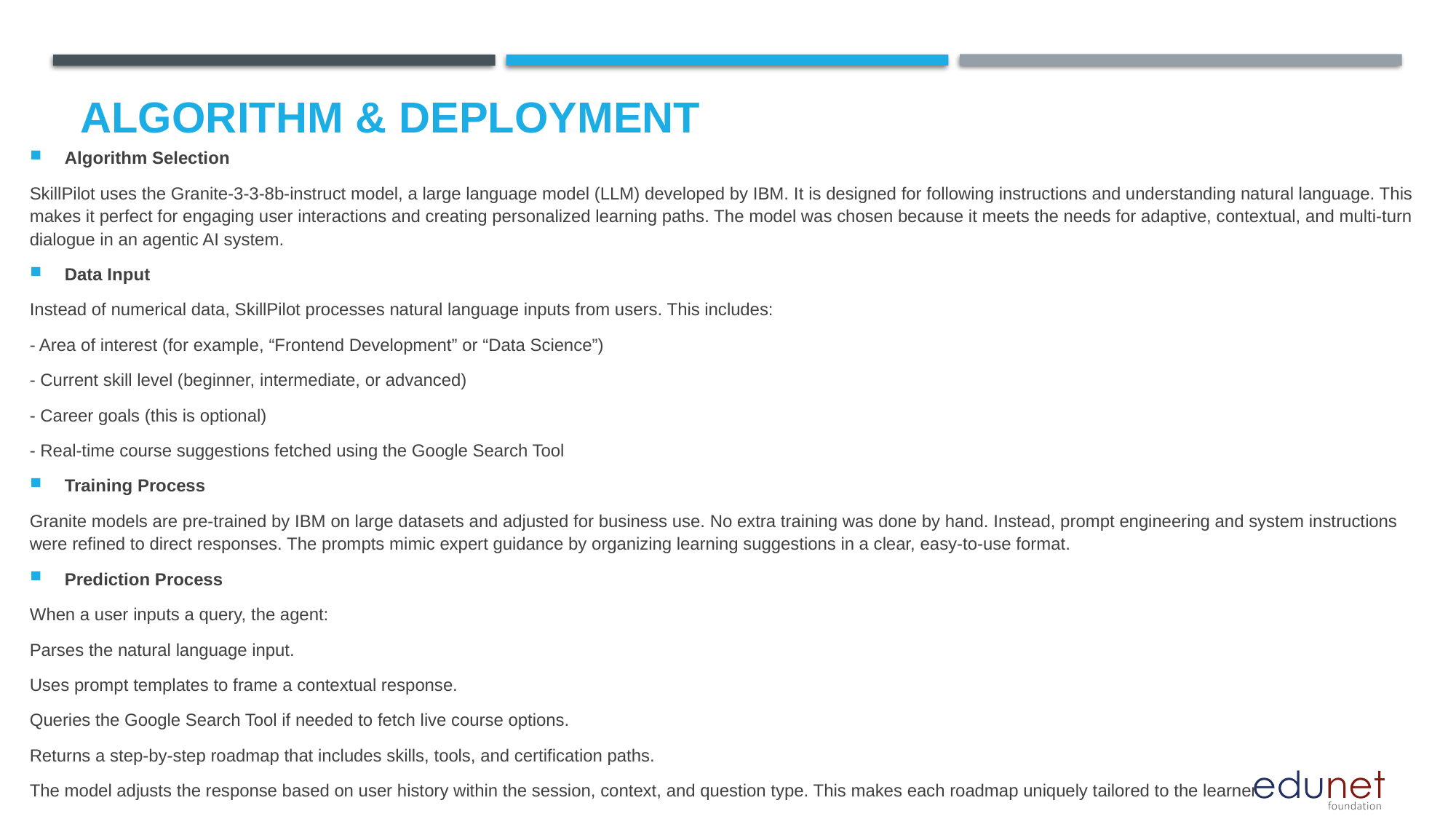

# Algorithm & Deployment
Algorithm Selection
SkillPilot uses the Granite-3-3-8b-instruct model, a large language model (LLM) developed by IBM. It is designed for following instructions and understanding natural language. This makes it perfect for engaging user interactions and creating personalized learning paths. The model was chosen because it meets the needs for adaptive, contextual, and multi-turn dialogue in an agentic AI system.
Data Input
Instead of numerical data, SkillPilot processes natural language inputs from users. This includes:
- Area of interest (for example, “Frontend Development” or “Data Science”)
- Current skill level (beginner, intermediate, or advanced)
- Career goals (this is optional)
- Real-time course suggestions fetched using the Google Search Tool
Training Process
Granite models are pre-trained by IBM on large datasets and adjusted for business use. No extra training was done by hand. Instead, prompt engineering and system instructions were refined to direct responses. The prompts mimic expert guidance by organizing learning suggestions in a clear, easy-to-use format.
Prediction Process
When a user inputs a query, the agent:
Parses the natural language input.
Uses prompt templates to frame a contextual response.
Queries the Google Search Tool if needed to fetch live course options.
Returns a step-by-step roadmap that includes skills, tools, and certification paths.
The model adjusts the response based on user history within the session, context, and question type. This makes each roadmap uniquely tailored to the learner.